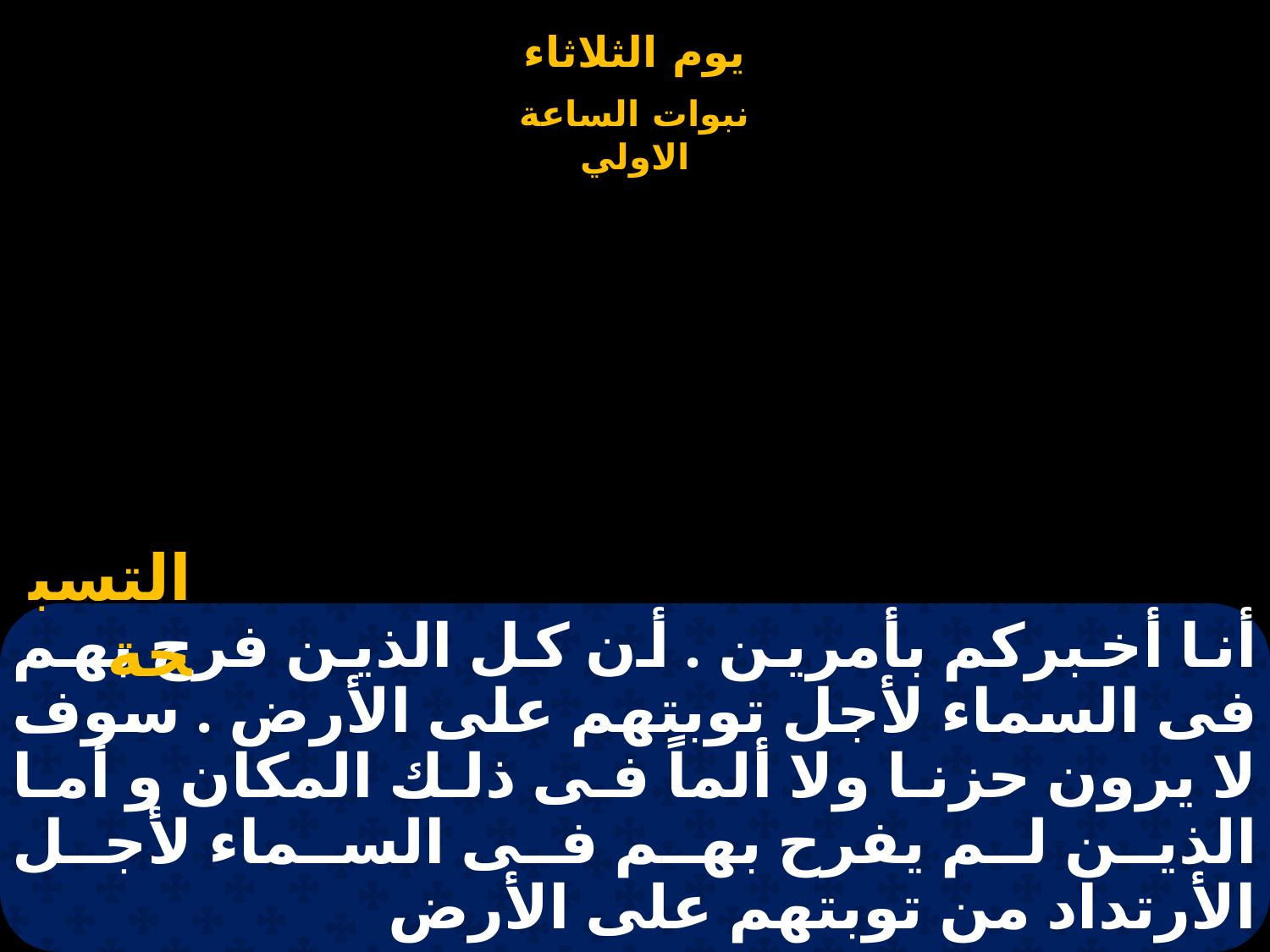

التسبحة
# أنا أخبركم بأمرين . أن كل الذين فرح بهم فى السماء لأجل توبتهم على الأرض . سوف لا يرون حزنا ولا ألماً فى ذلك المكان و أما الذين لم يفرح بهم فى السماء لأجل الأرتداد من توبتهم على الأرض